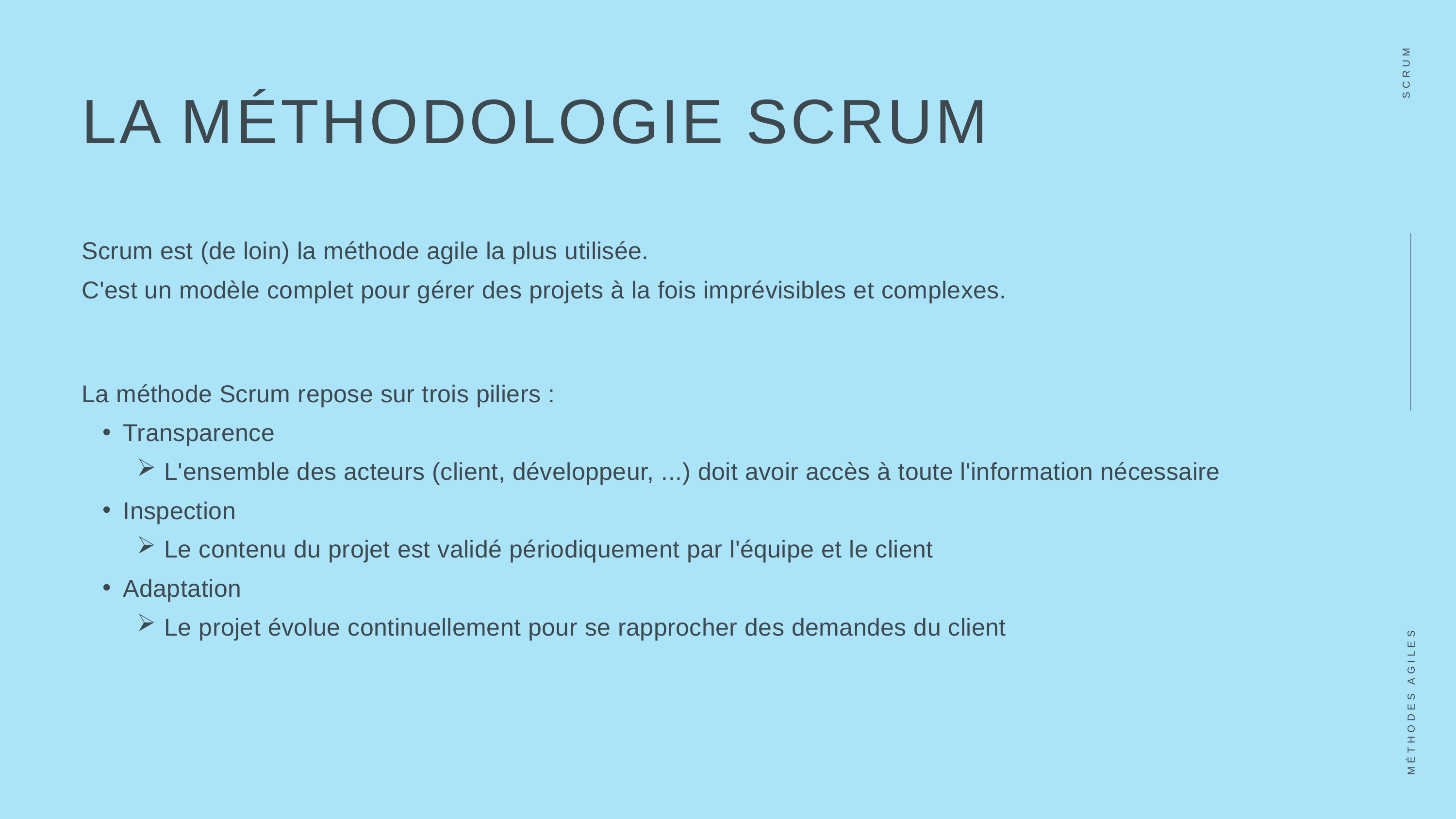

LA MÉTHODOLOGIE SCRUM
SCRUM
Scrum est (de loin) la méthode agile la plus utilisée.
C'est un modèle complet pour gérer des projets à la fois imprévisibles et complexes.

La méthode Scrum repose sur trois piliers :
Transparence
L'ensemble des acteurs (client, développeur, ...) doit avoir accès à toute l'information nécessaire
Inspection
Le contenu du projet est validé périodiquement par l'équipe et le client
Adaptation
Le projet évolue continuellement pour se rapprocher des demandes du client
MÉTHODES AGILES